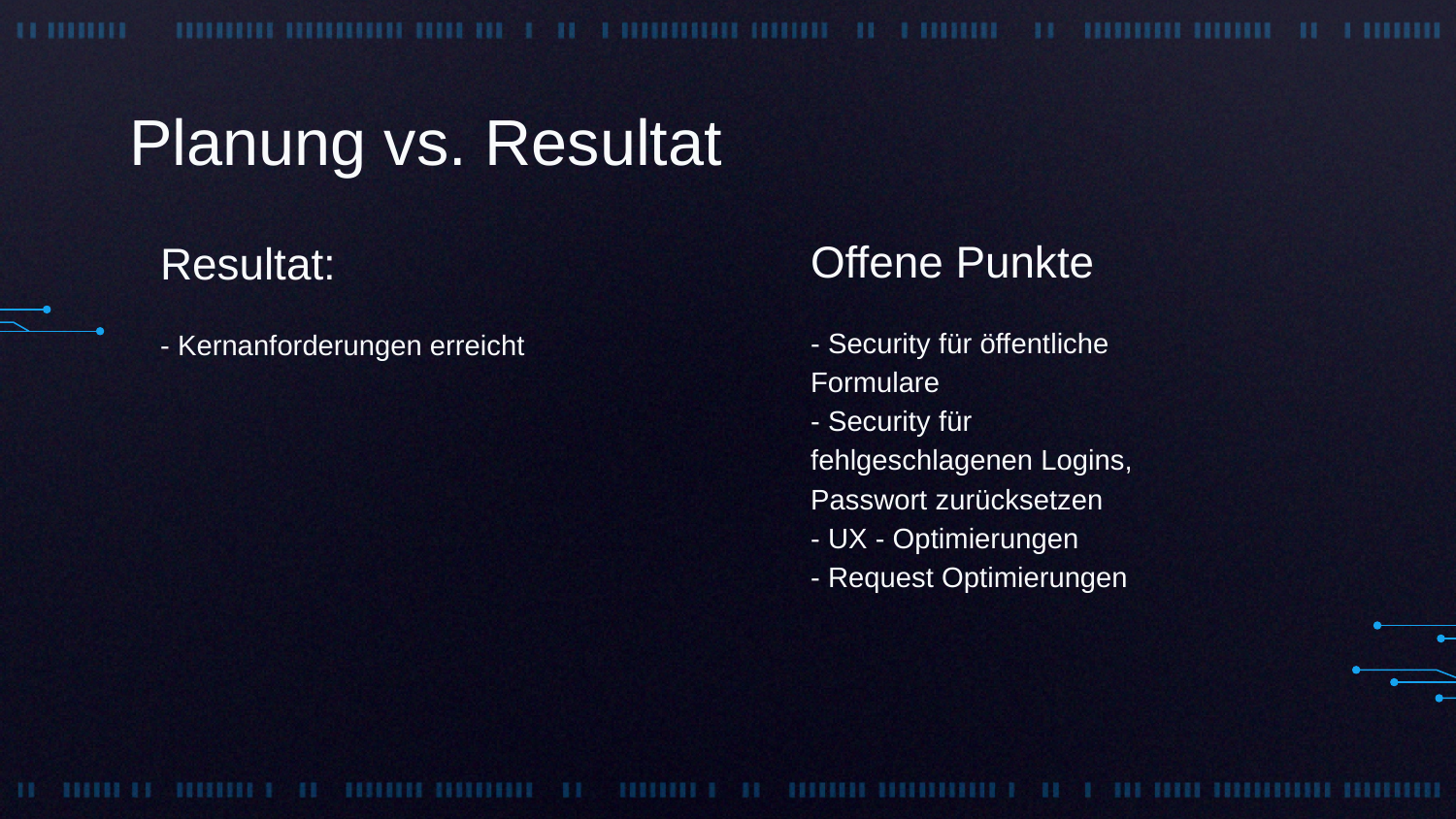

# Planung vs. Resultat
Offene Punkte
Resultat:
- Security für öffentliche Formulare
- Security für fehlgeschlagenen Logins, Passwort zurücksetzen
- UX - Optimierungen
- Request Optimierungen
- Kernanforderungen erreicht